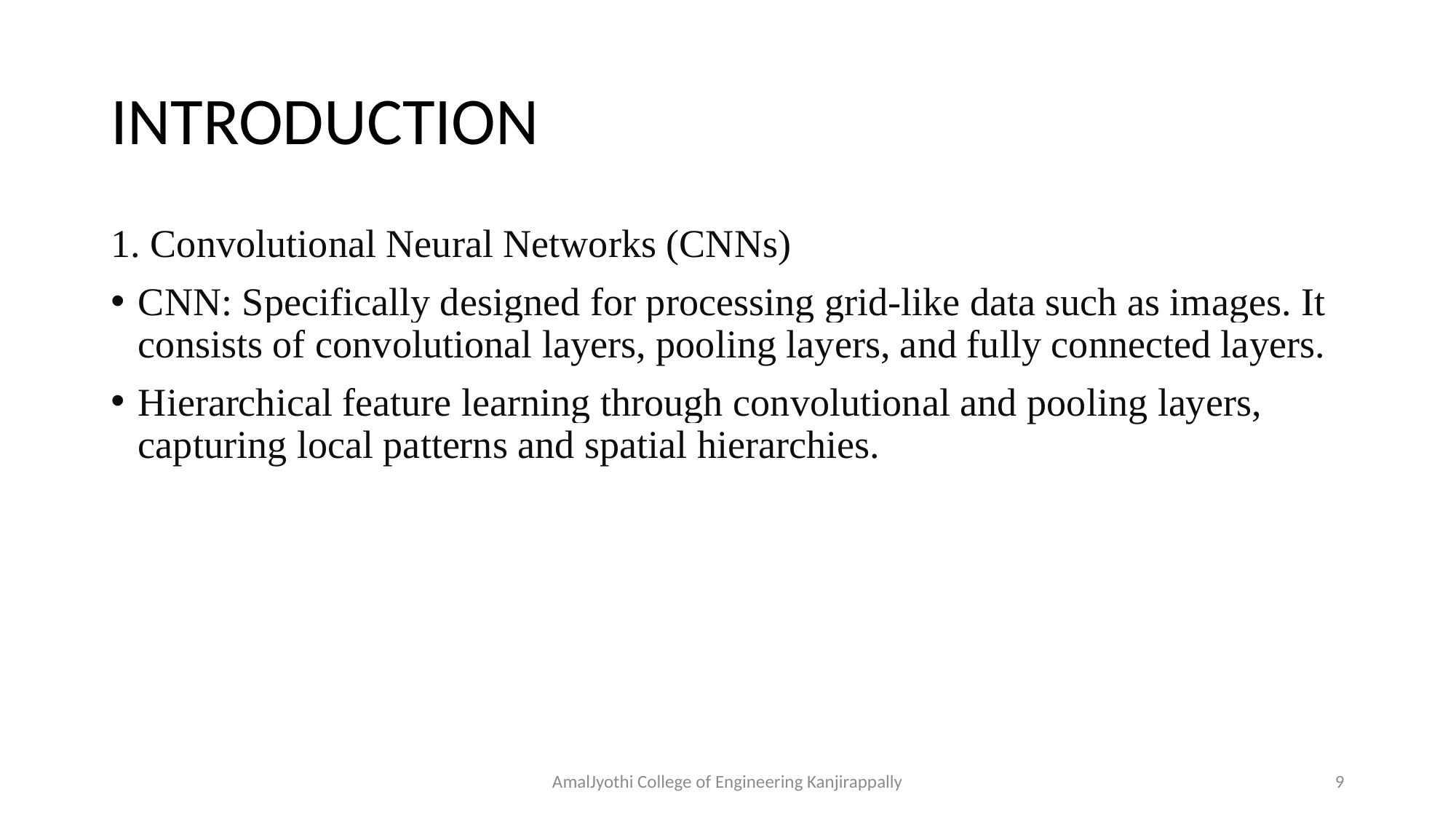

# INTRODUCTION
1. Convolutional Neural Networks (CNNs)
CNN: Specifically designed for processing grid-like data such as images. It consists of convolutional layers, pooling layers, and fully connected layers.
Hierarchical feature learning through convolutional and pooling layers, capturing local patterns and spatial hierarchies.
AmalJyothi College of Engineering Kanjirappally
9